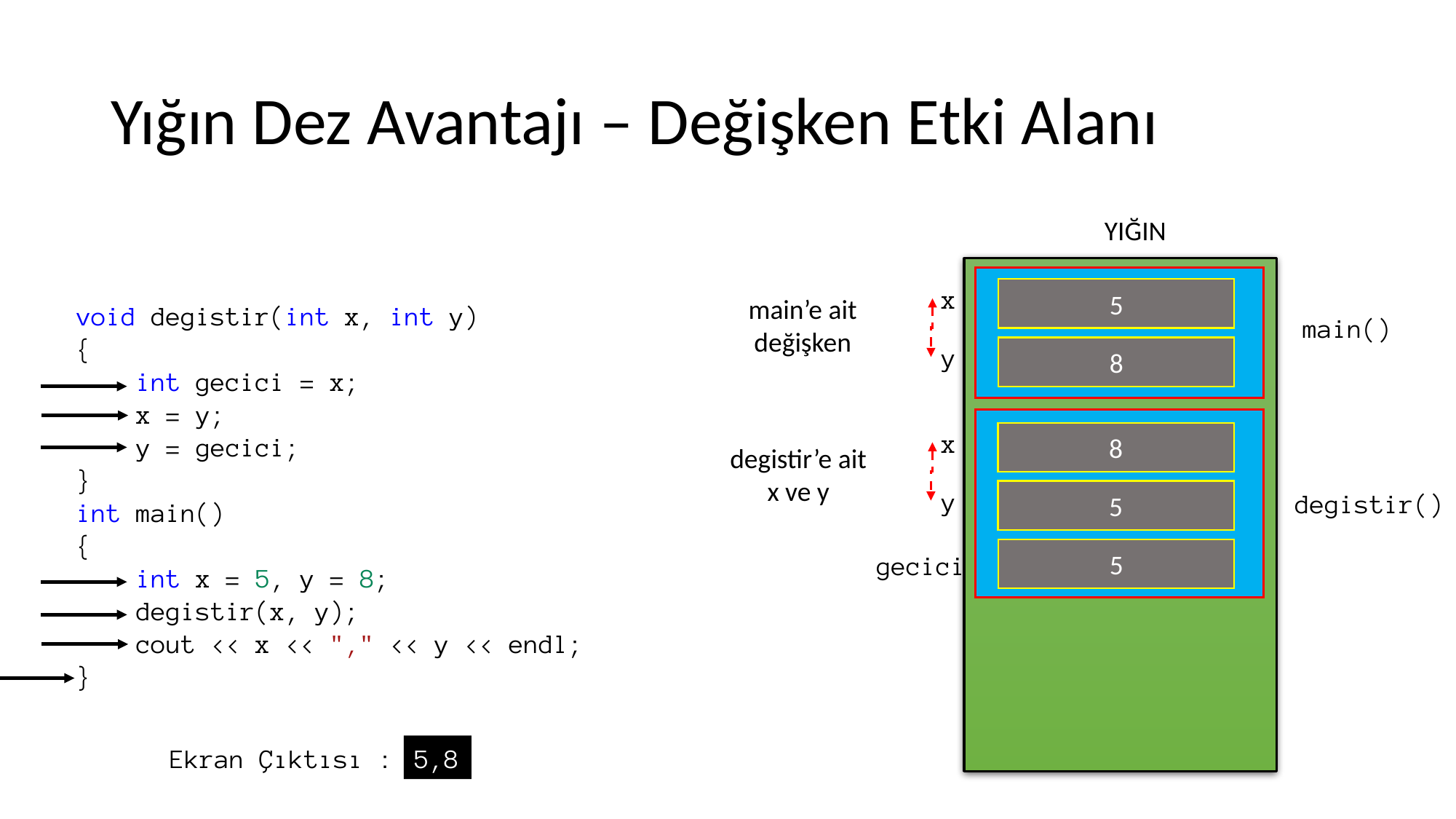

# Yığın Dez Avantajı – Değişken Etki Alanı
YIĞIN

x
5
main’e ait
değişken
void degistir(int x, int y)
{
    int gecici = x;
    x = y;
    y = gecici;
}
int main()
{
    int x = 5, y = 8;
    degistir(x, y);
    cout << x << "," << y << endl;
}
main()
y
8

x
8
5
degistir’e ait
x ve y
y
5
8
degistir()
5
gecici
Ekran Çıktısı :
5,8